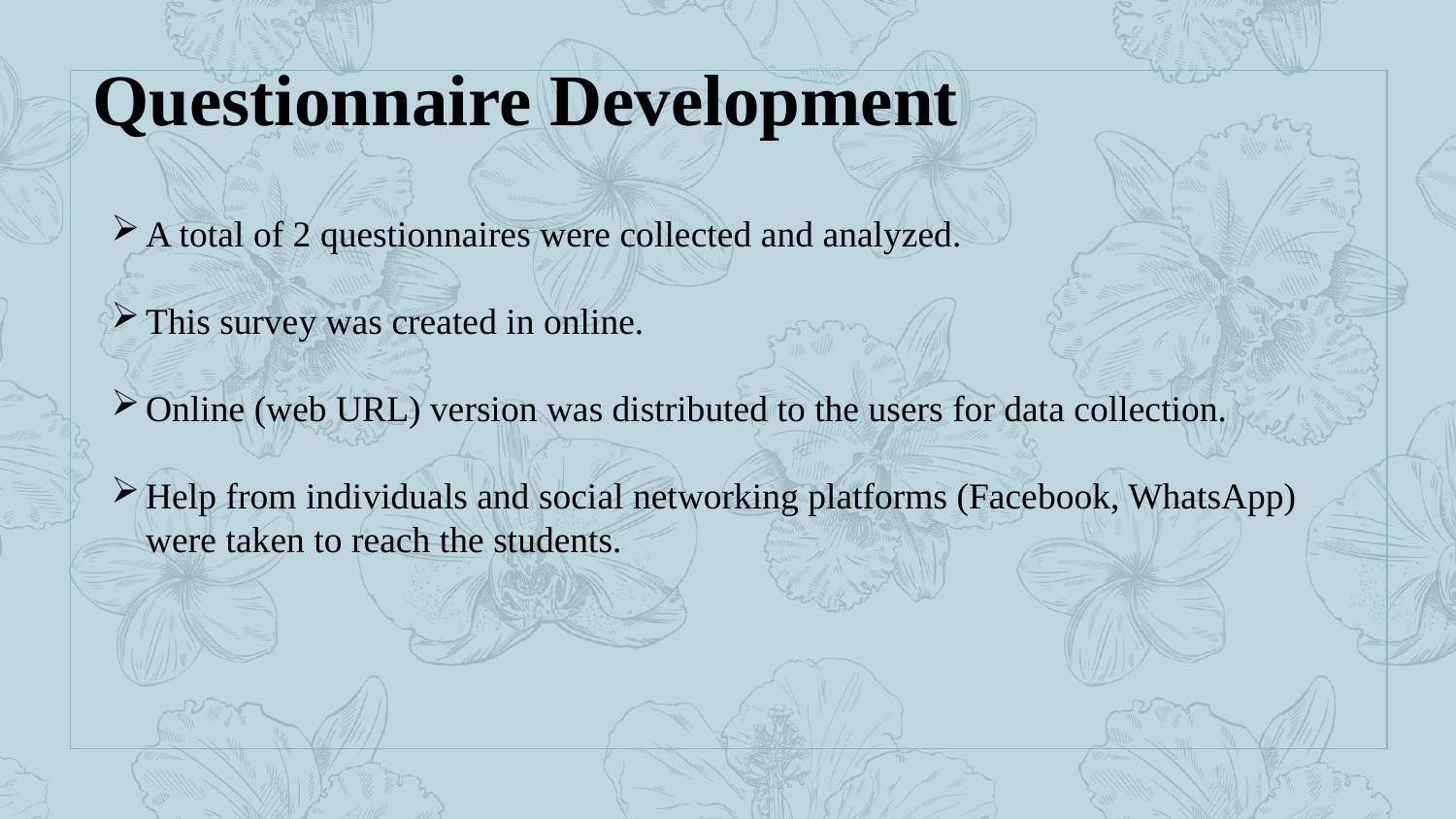

Questionnaire Development
A total of 2 questionnaires were collected and analyzed.

This survey was created in online.

Online (web URL) version was distributed to the users for data collection.

Help from individuals and social networking platforms (Facebook, WhatsApp) were taken to reach the students.